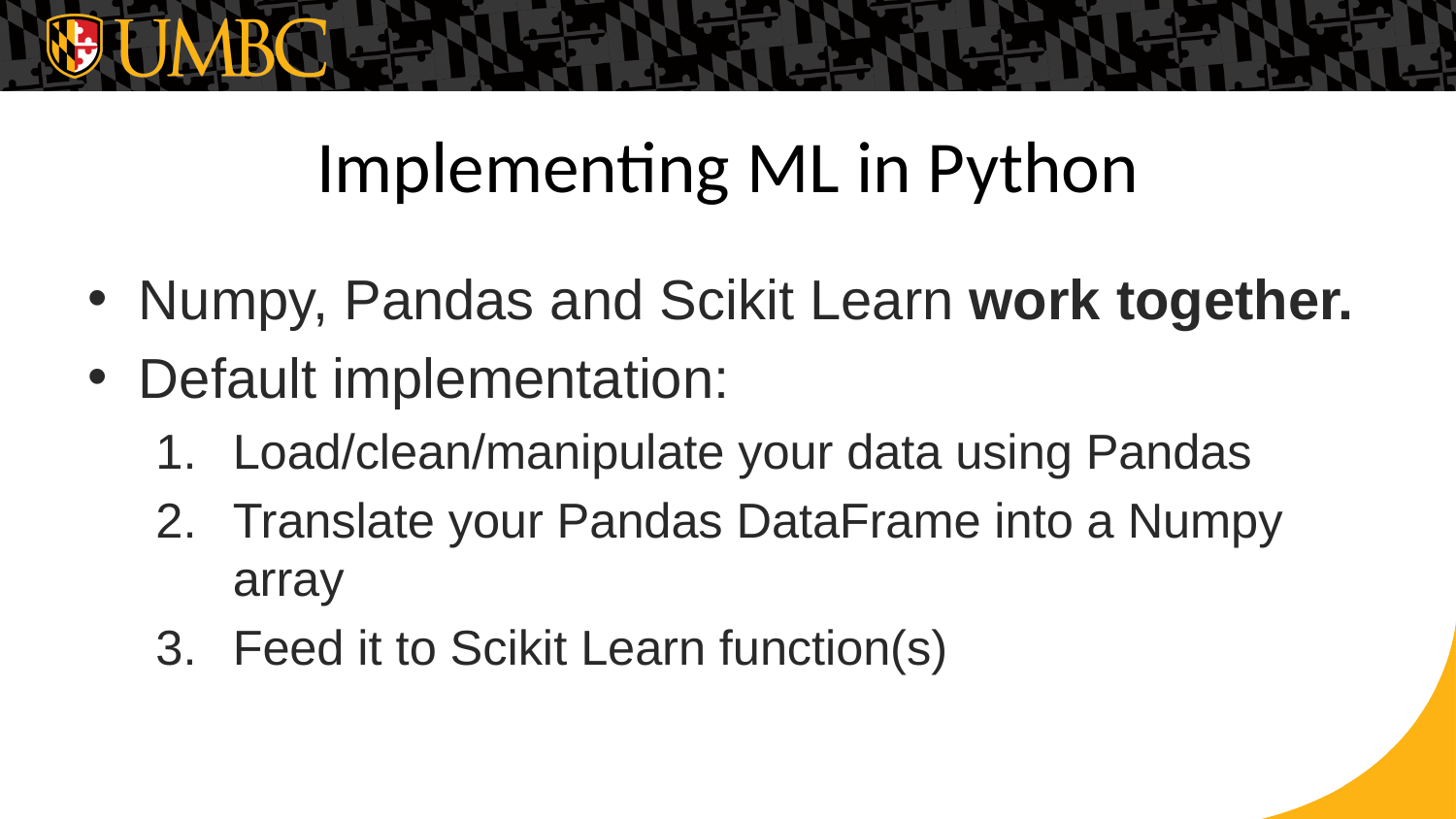

# Implementing ML in Python
Numpy, Pandas and Scikit Learn work together.
Default implementation:
Load/clean/manipulate your data using Pandas
Translate your Pandas DataFrame into a Numpy array
Feed it to Scikit Learn function(s)